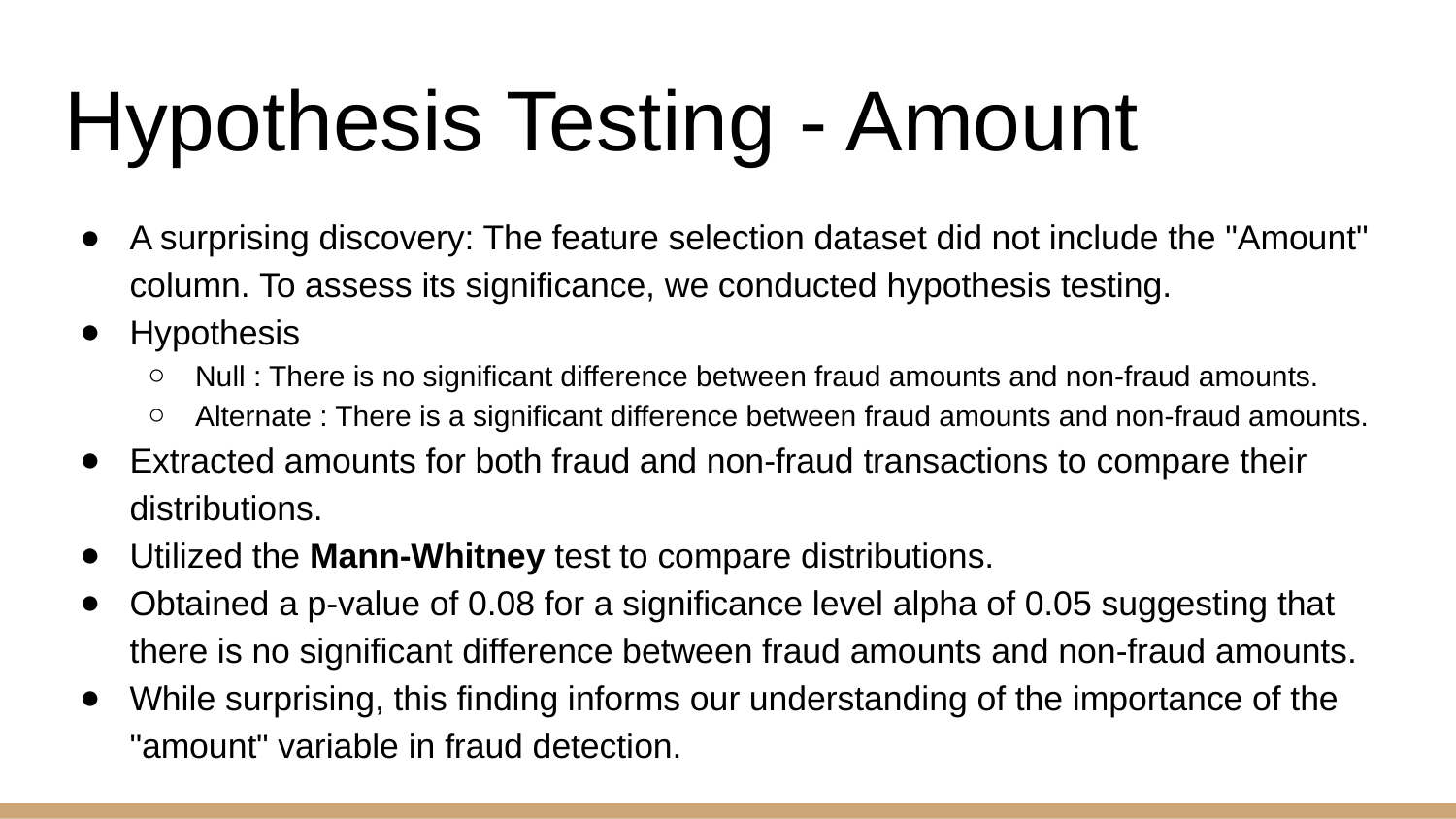

# Hypothesis Testing - Amount
A surprising discovery: The feature selection dataset did not include the "Amount" column. To assess its significance, we conducted hypothesis testing.
Hypothesis
Null : There is no significant difference between fraud amounts and non-fraud amounts.
Alternate : There is a significant difference between fraud amounts and non-fraud amounts.
Extracted amounts for both fraud and non-fraud transactions to compare their distributions.
Utilized the Mann-Whitney test to compare distributions.
Obtained a p-value of 0.08 for a significance level alpha of 0.05 suggesting that there is no significant difference between fraud amounts and non-fraud amounts.
While surprising, this finding informs our understanding of the importance of the "amount" variable in fraud detection.